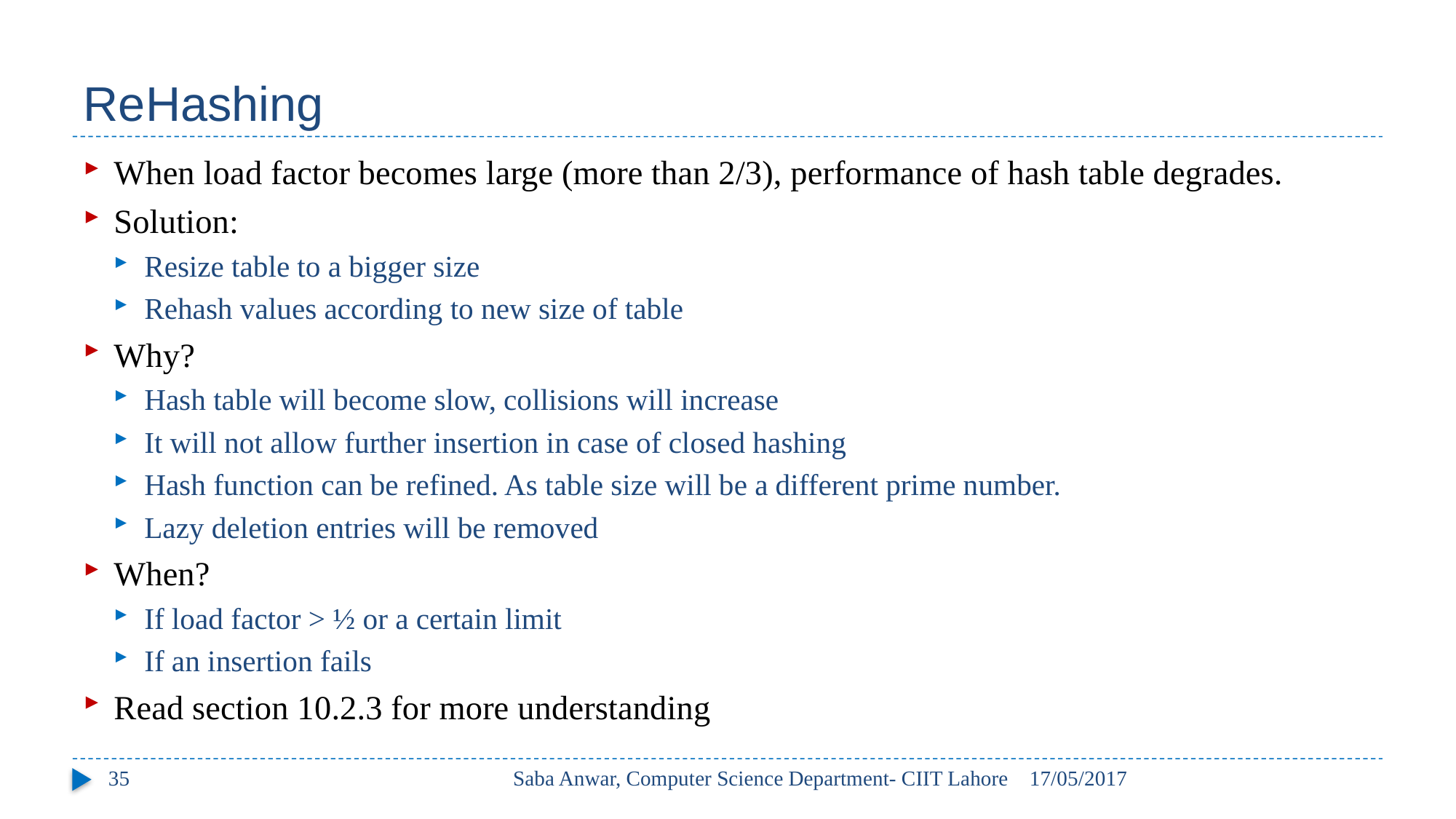

# ReHashing
When load factor becomes large (more than 2/3), performance of hash table degrades.
Solution:
Resize table to a bigger size
Rehash values according to new size of table
Why?
Hash table will become slow, collisions will increase
It will not allow further insertion in case of closed hashing
Hash function can be refined. As table size will be a different prime number.
Lazy deletion entries will be removed
When?
If load factor > ½ or a certain limit
If an insertion fails
Read section 10.2.3 for more understanding

35
Saba Anwar, Computer Science Department- CIIT Lahore
17/05/2017